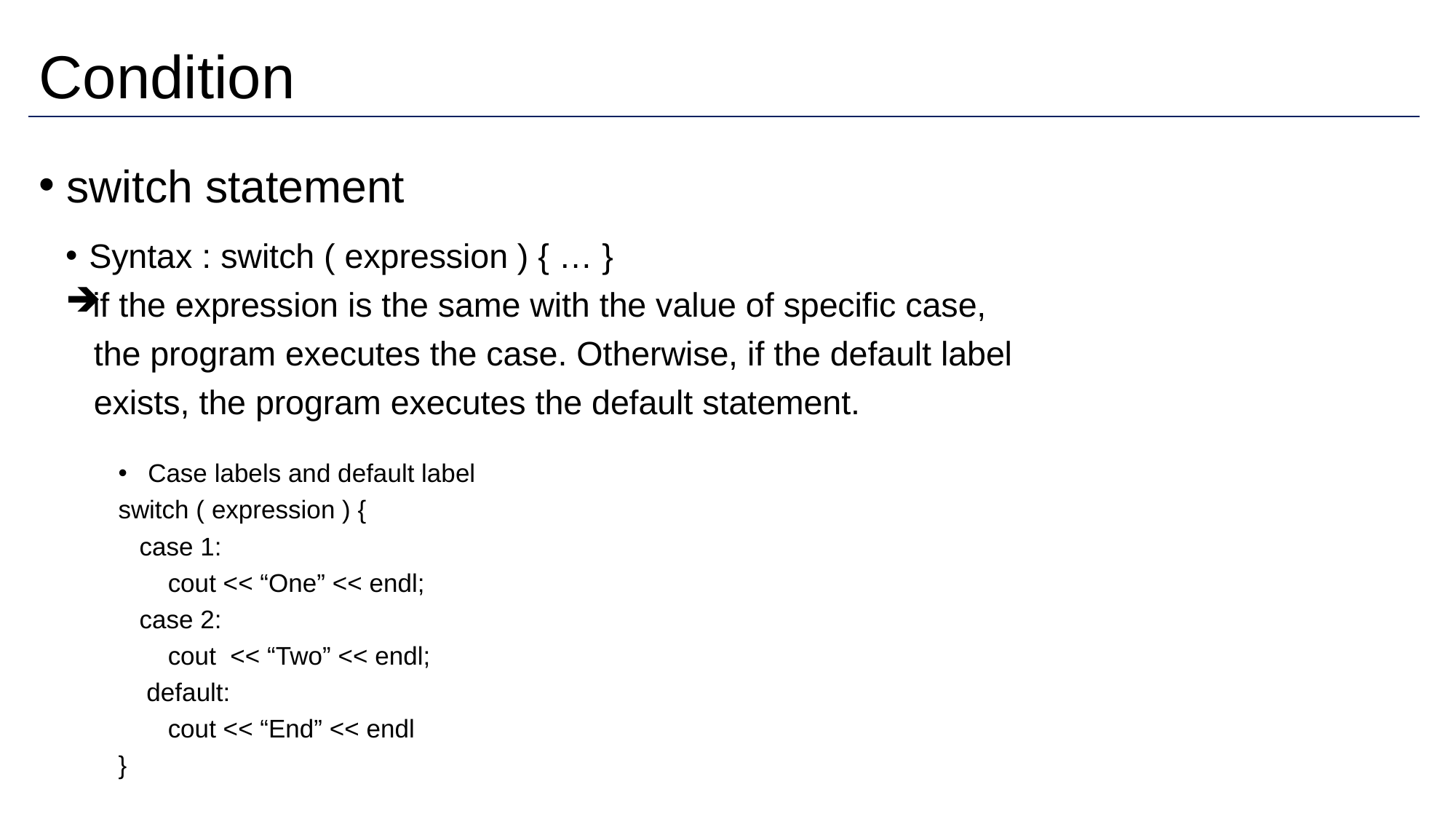

# Condition
switch statement
Syntax : switch ( expression ) { … }
if the expression is the same with the value of specific case,
   the program executes the case. Otherwise, if the default label
   exists, the program executes the default statement.

Case labels and default label
switch ( expression ) {
   case 1:
       cout << “One” << endl;
   case 2:
       cout  << “Two” << endl;
    default:
       cout << “End” << endl
}